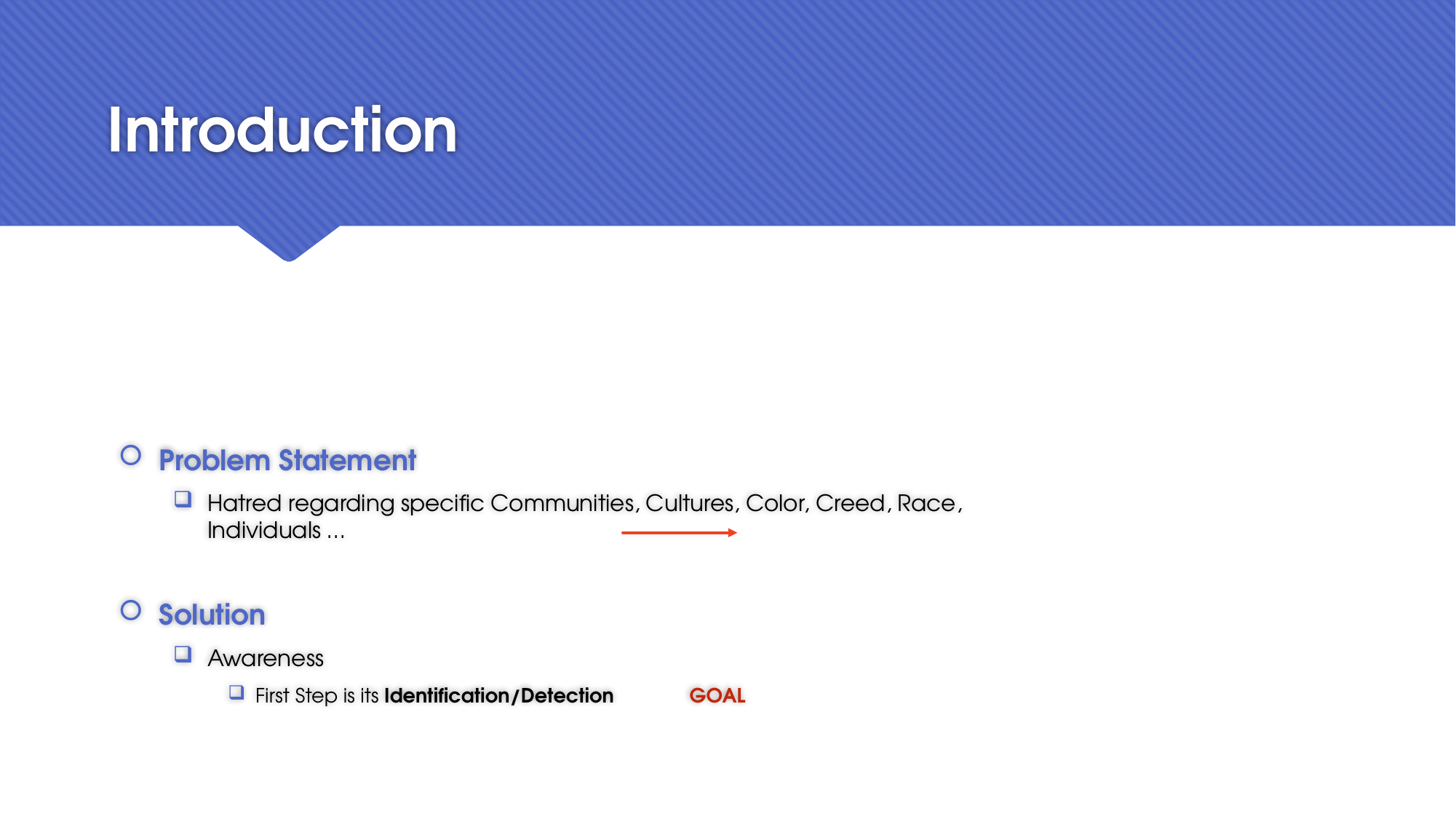

# Introduction
Problem Statement
Hatred regarding specific Communities, Cultures, Color, Creed, Race, Individuals …

Solution
Awareness
First Step is its Identification/Detection		     GOAL